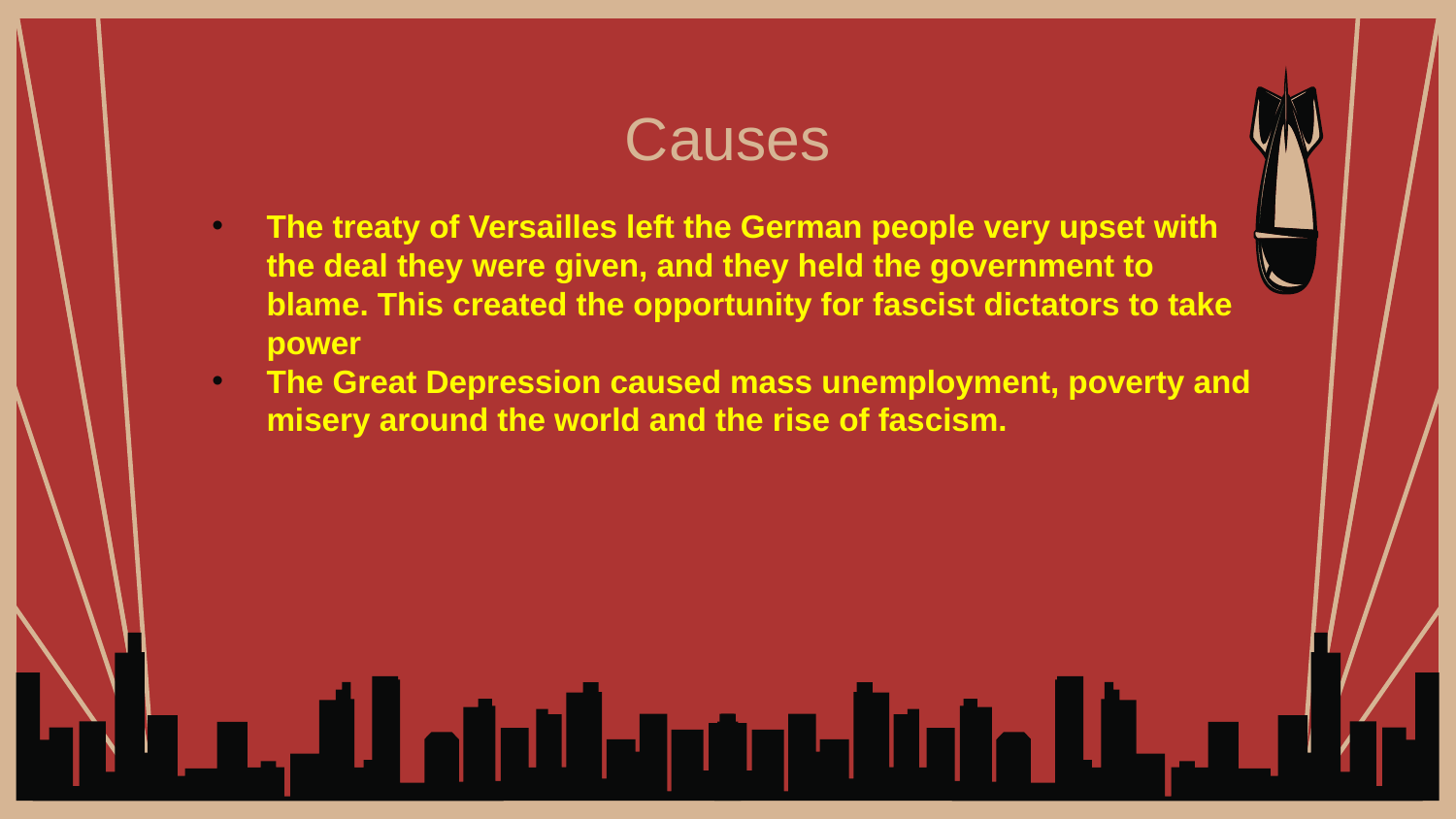

Causes

The treaty of Versailles left the German people very upset with the deal they were given, and they held the government to blame. This created the opportunity for fascist dictators to take power
The Great Depression caused mass unemployment, poverty and misery around the world and the rise of fascism.